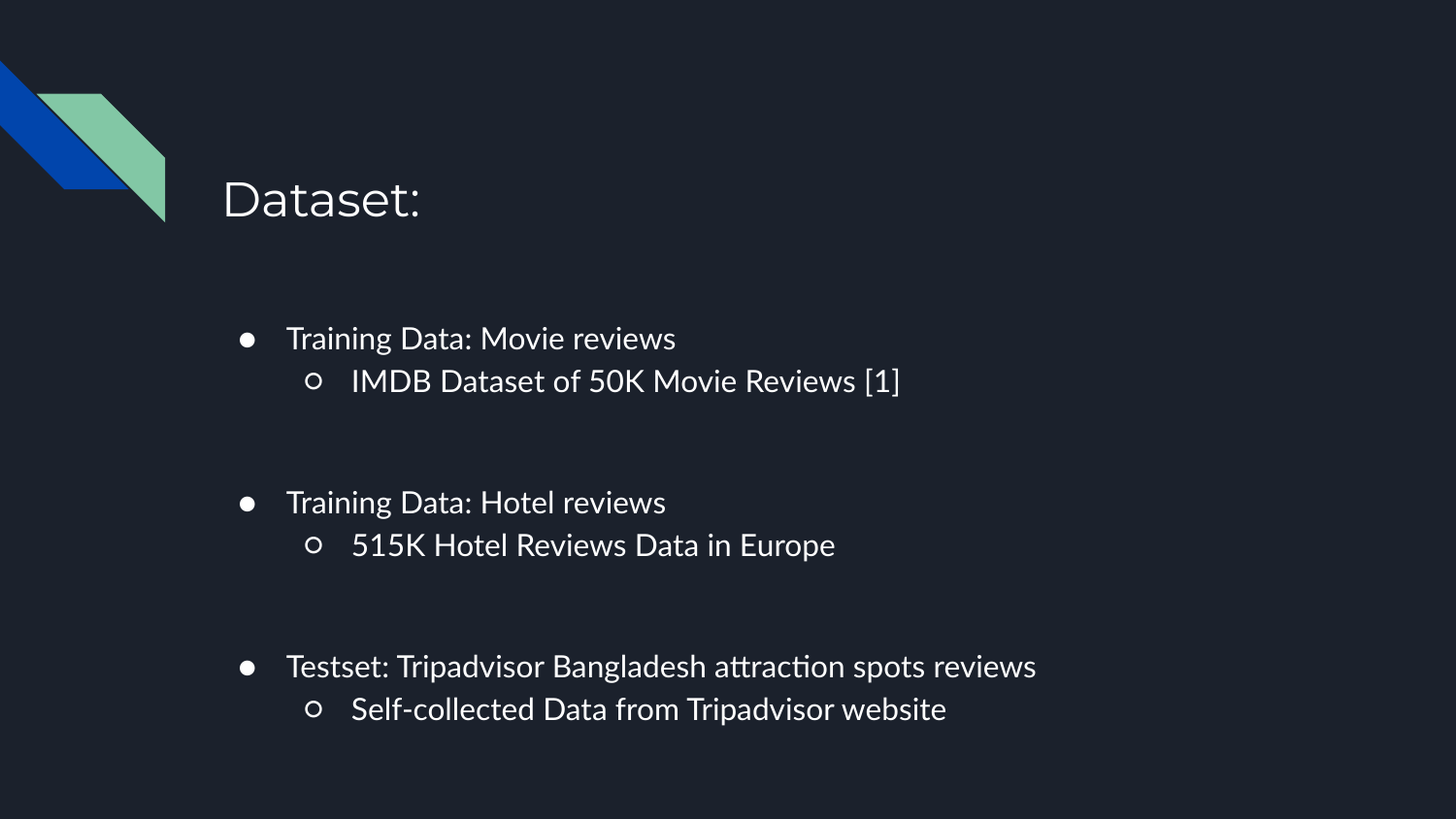

# Dataset:
Training Data: Movie reviews
IMDB Dataset of 50K Movie Reviews [1]

Training Data: Hotel reviews
515K Hotel Reviews Data in Europe

Testset: Tripadvisor Bangladesh attraction spots reviews
Self-collected Data from Tripadvisor website